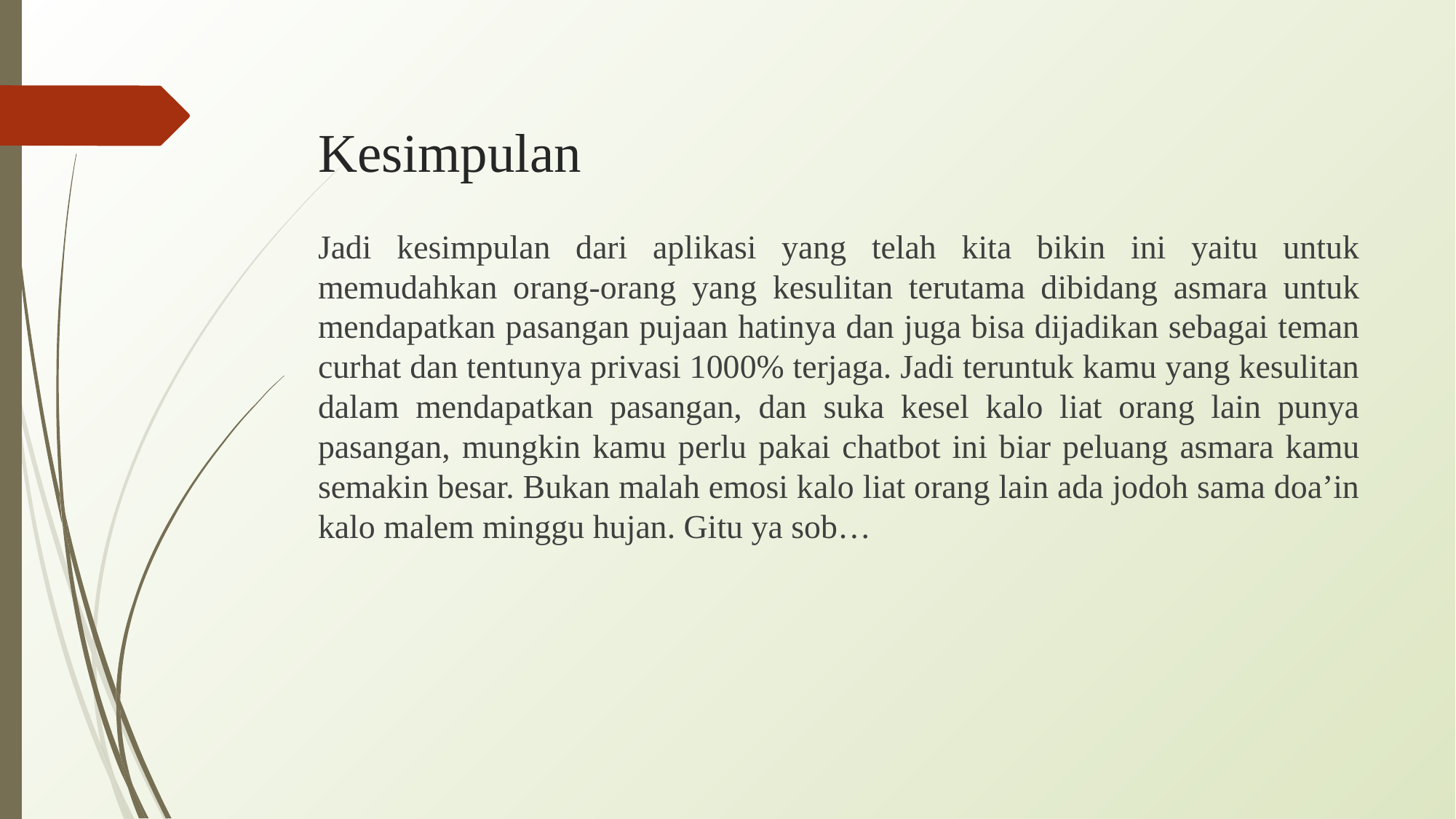

# Kesimpulan
Jadi kesimpulan dari aplikasi yang telah kita bikin ini yaitu untuk memudahkan orang-orang yang kesulitan terutama dibidang asmara untuk mendapatkan pasangan pujaan hatinya dan juga bisa dijadikan sebagai teman curhat dan tentunya privasi 1000% terjaga. Jadi teruntuk kamu yang kesulitan dalam mendapatkan pasangan, dan suka kesel kalo liat orang lain punya pasangan, mungkin kamu perlu pakai chatbot ini biar peluang asmara kamu semakin besar. Bukan malah emosi kalo liat orang lain ada jodoh sama doa’in kalo malem minggu hujan. Gitu ya sob…